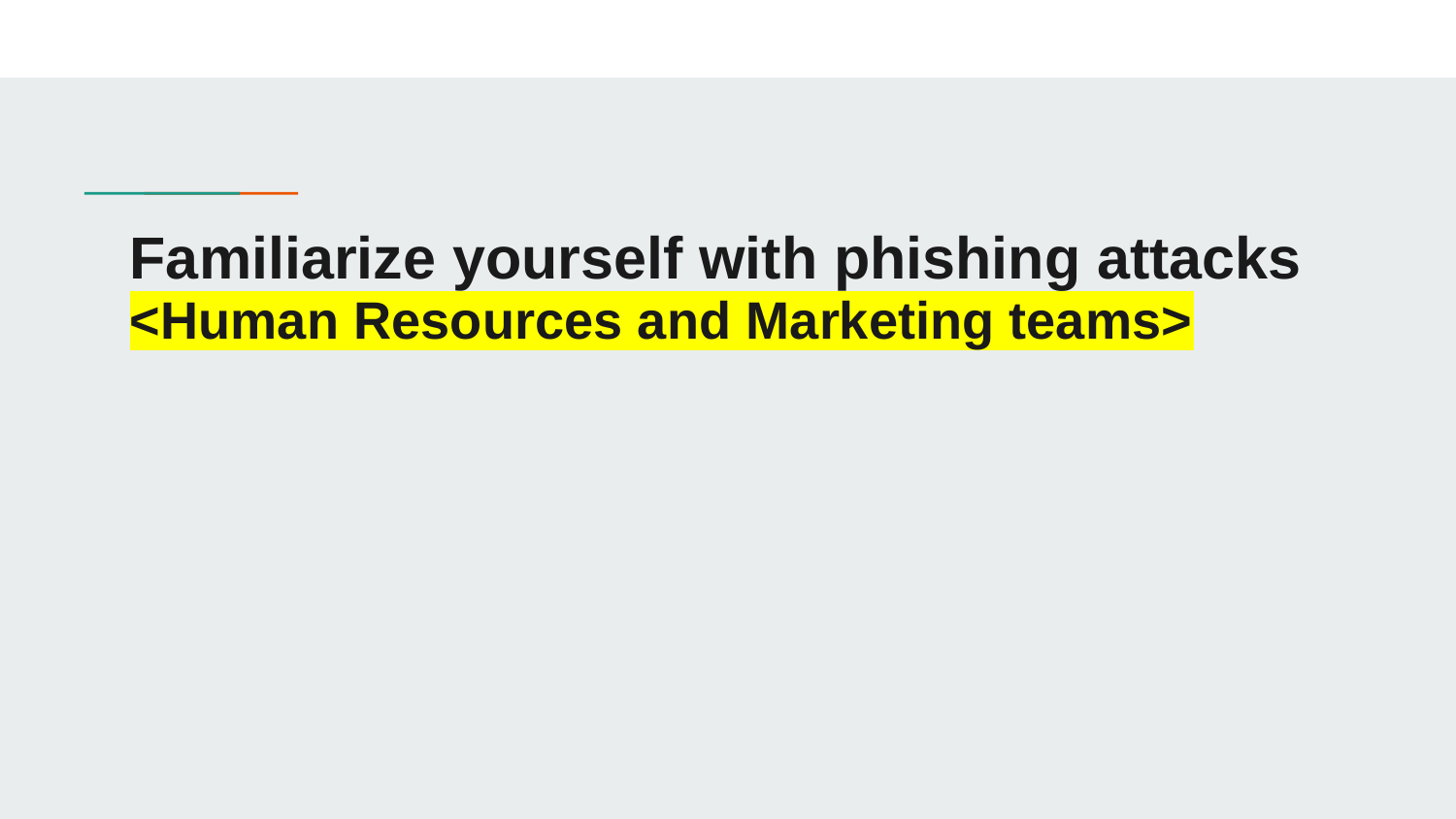

# Familiarize yourself with phishing attacks
<Human Resources and Marketing teams>